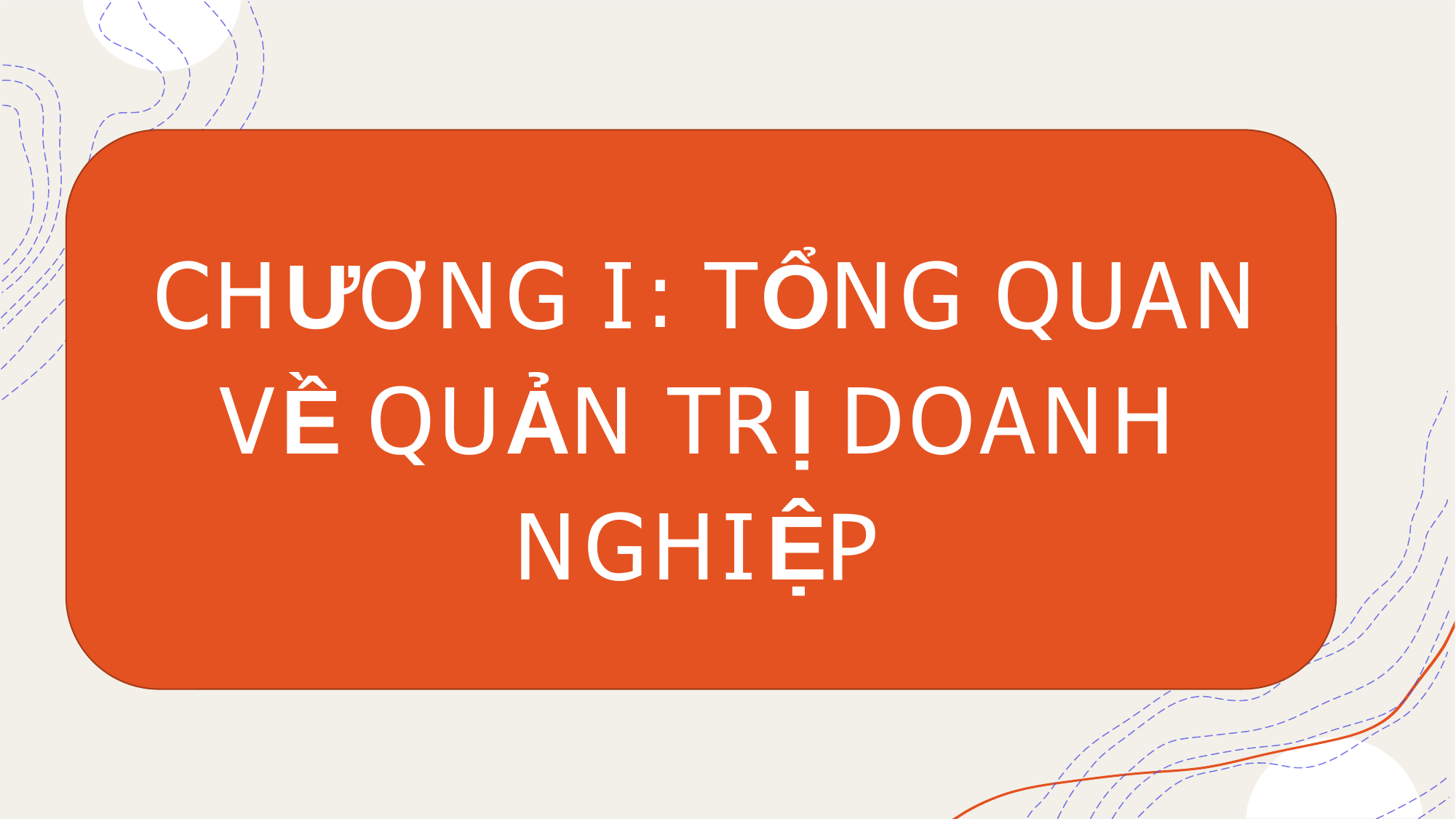

CHƯƠNG I: TỔNG QUAN VỀ QUẢN TRỊ DOANH NGHIỆP